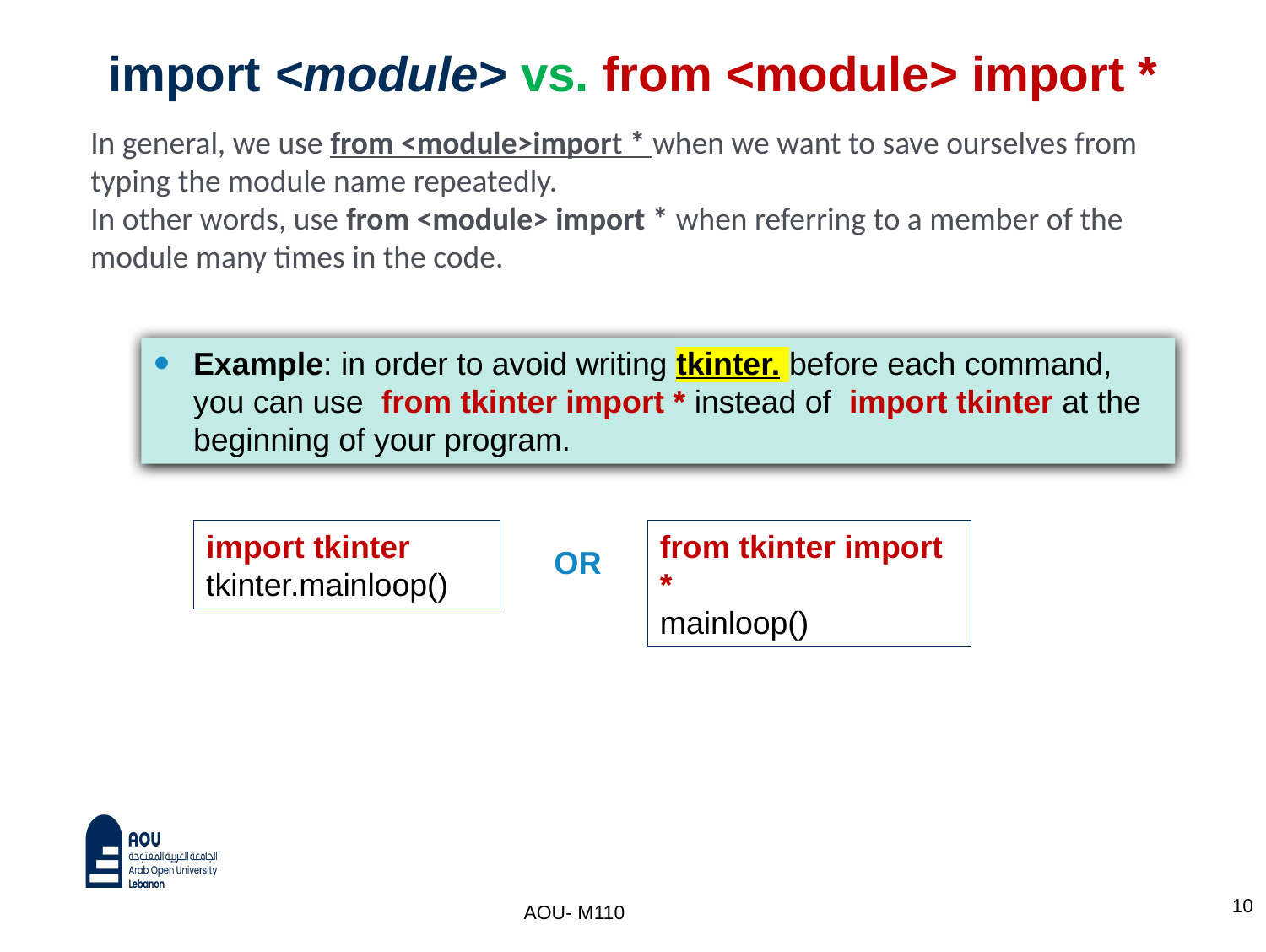

# import <module> vs. from <module> import *
In general, we use from <module>import * when we want to save ourselves from typing the module name repeatedly.
In other words, use from <module> import * when referring to a member of the module many times in the code.
Example: in order to avoid writing tkinter. before each command, you can use  from tkinter import * instead of  import tkinter at the beginning of your program.
import tkinter
tkinter.mainloop()
from tkinter import *
mainloop()
OR
AOU- M110
10